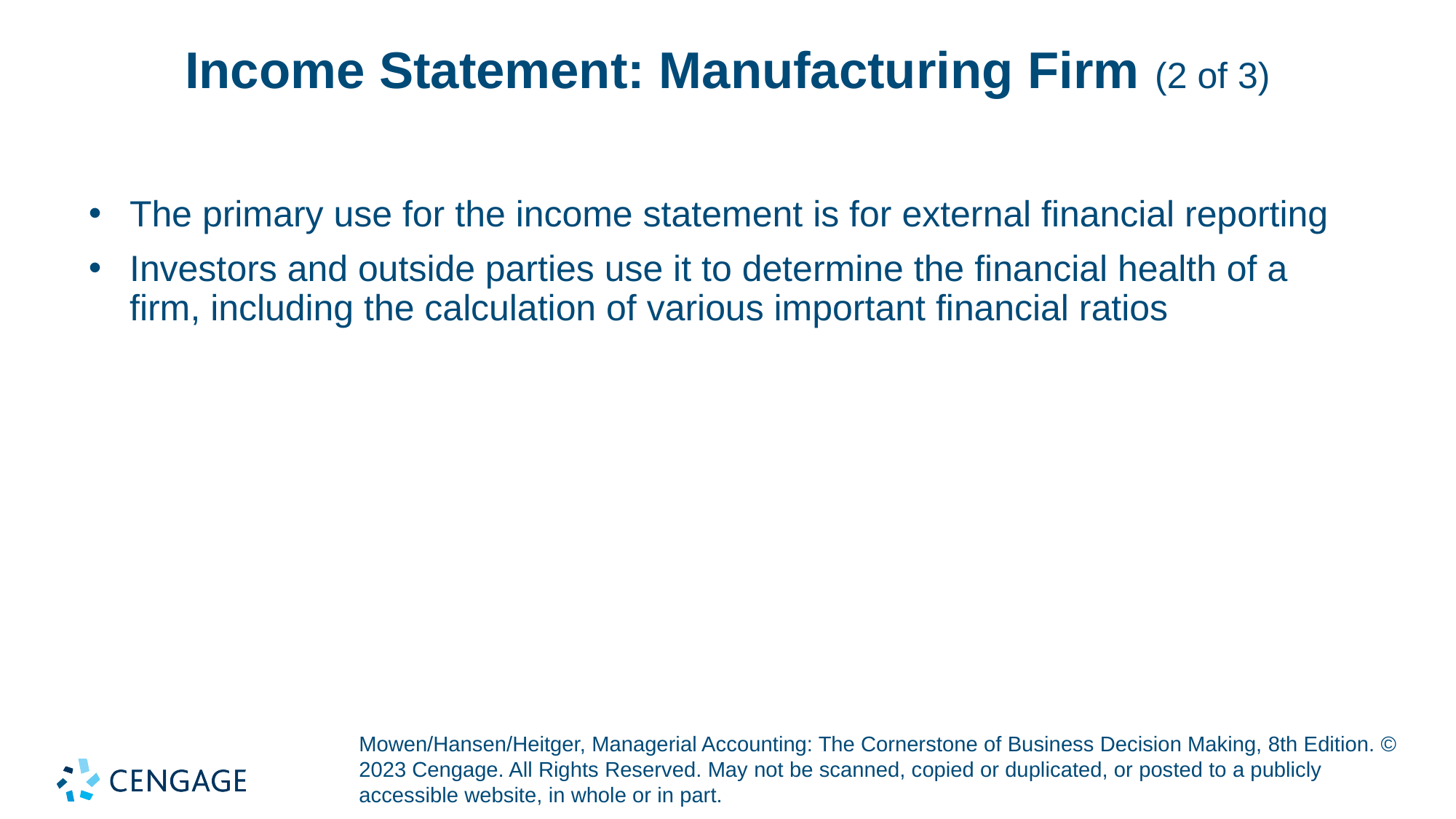

# Income Statement: Manufacturing Firm (2 of 3)
The primary use for the income statement is for external financial reporting
Investors and outside parties use it to determine the financial health of a firm, including the calculation of various important financial ratios